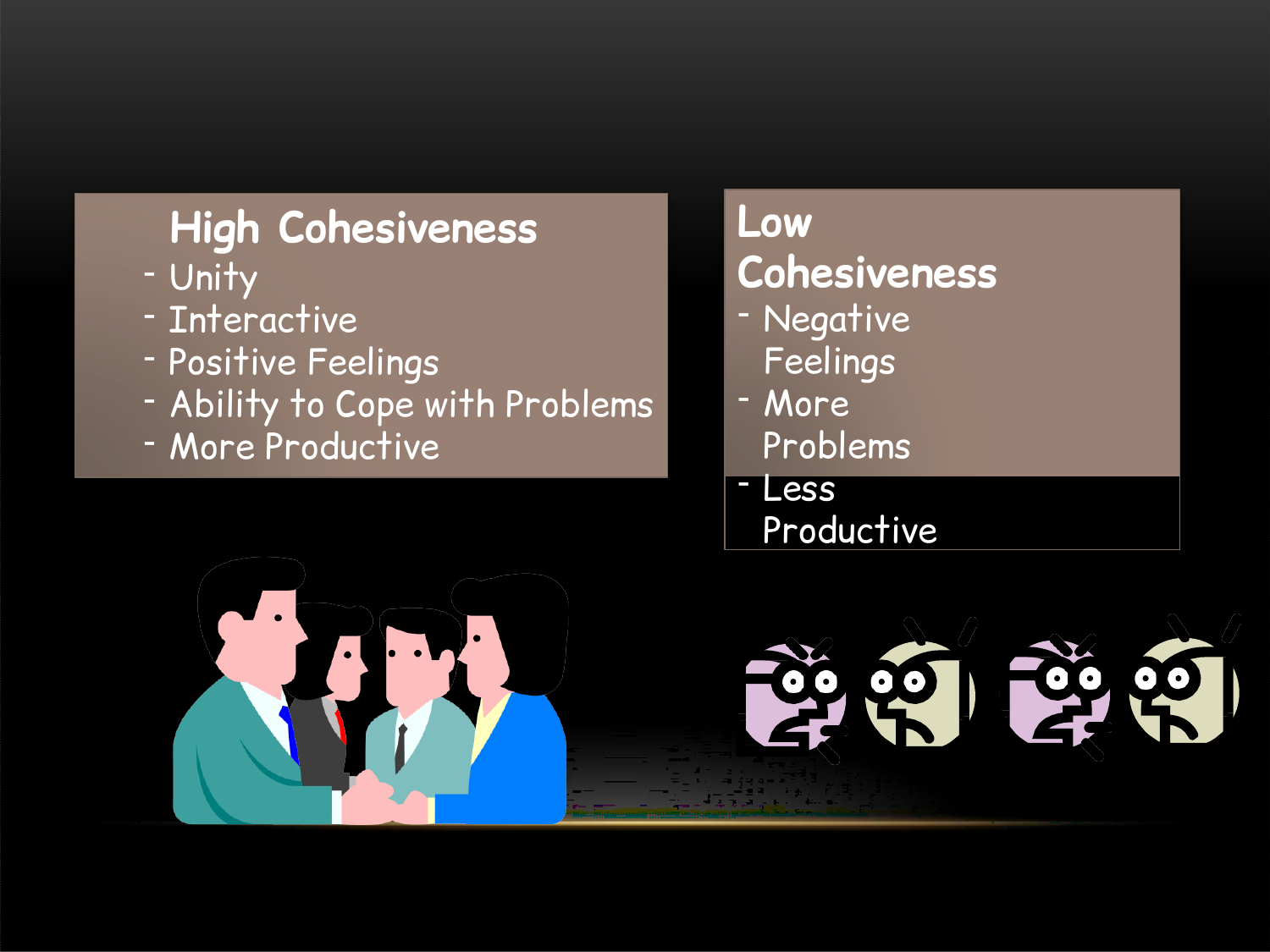

Low Cohesiveness
Negative Feelings
More Problems
Less Productive
# High Cohesiveness
Unity
Interactive
Positive Feelings
Ability to Cope with Problems
More Productive